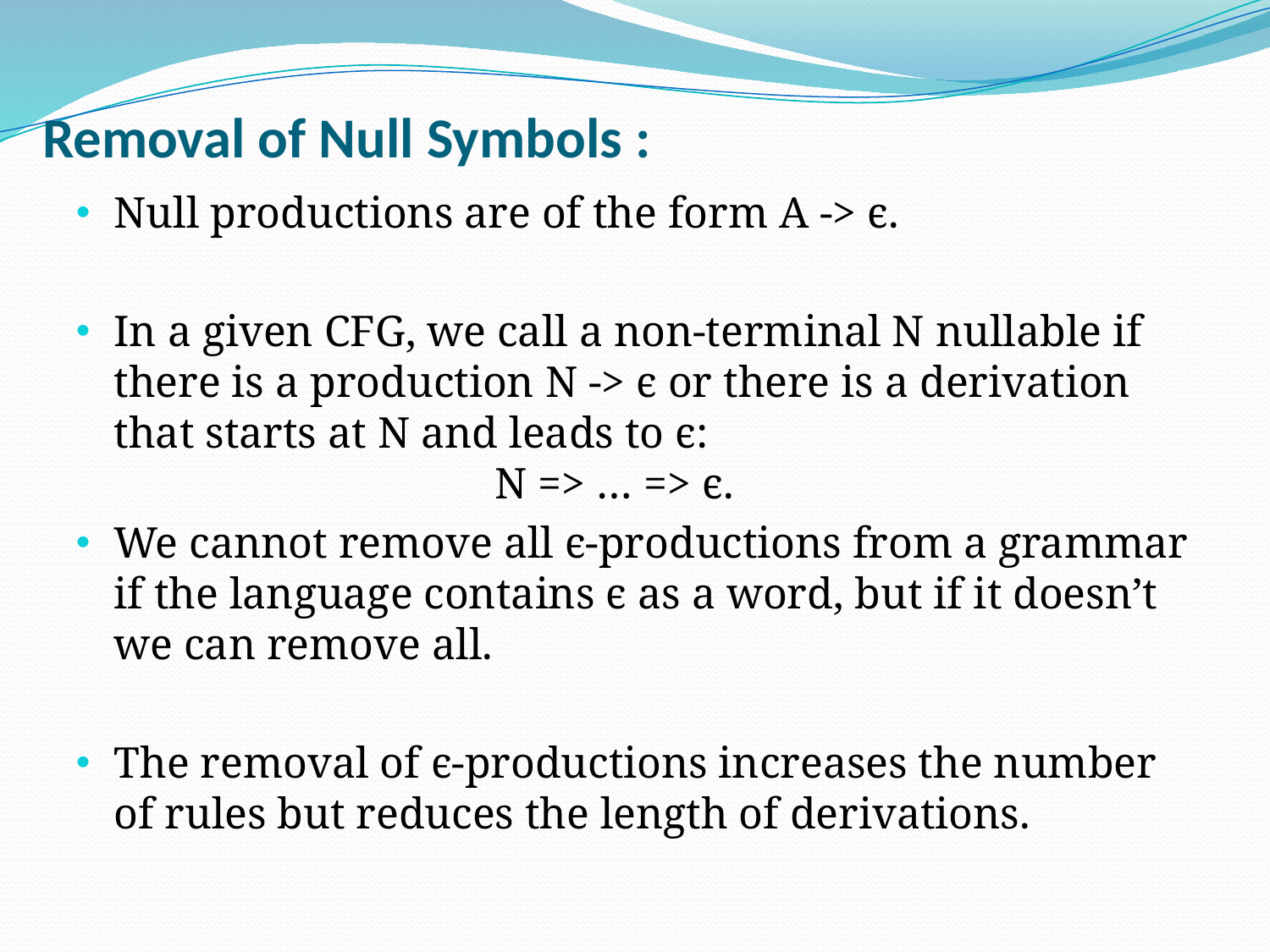

# Removal of Null Symbols :
Null productions are of the form A -> ϵ.

In a given CFG, we call a non-terminal N nullable if there is a production N -> ϵ or there is a derivation that starts at N and leads to ϵ:
			N => … => ϵ.
We cannot remove all ϵ-productions from a grammar if the language contains ϵ as a word, but if it doesn’t we can remove all.

The removal of ϵ-productions increases the number of rules but reduces the length of derivations.